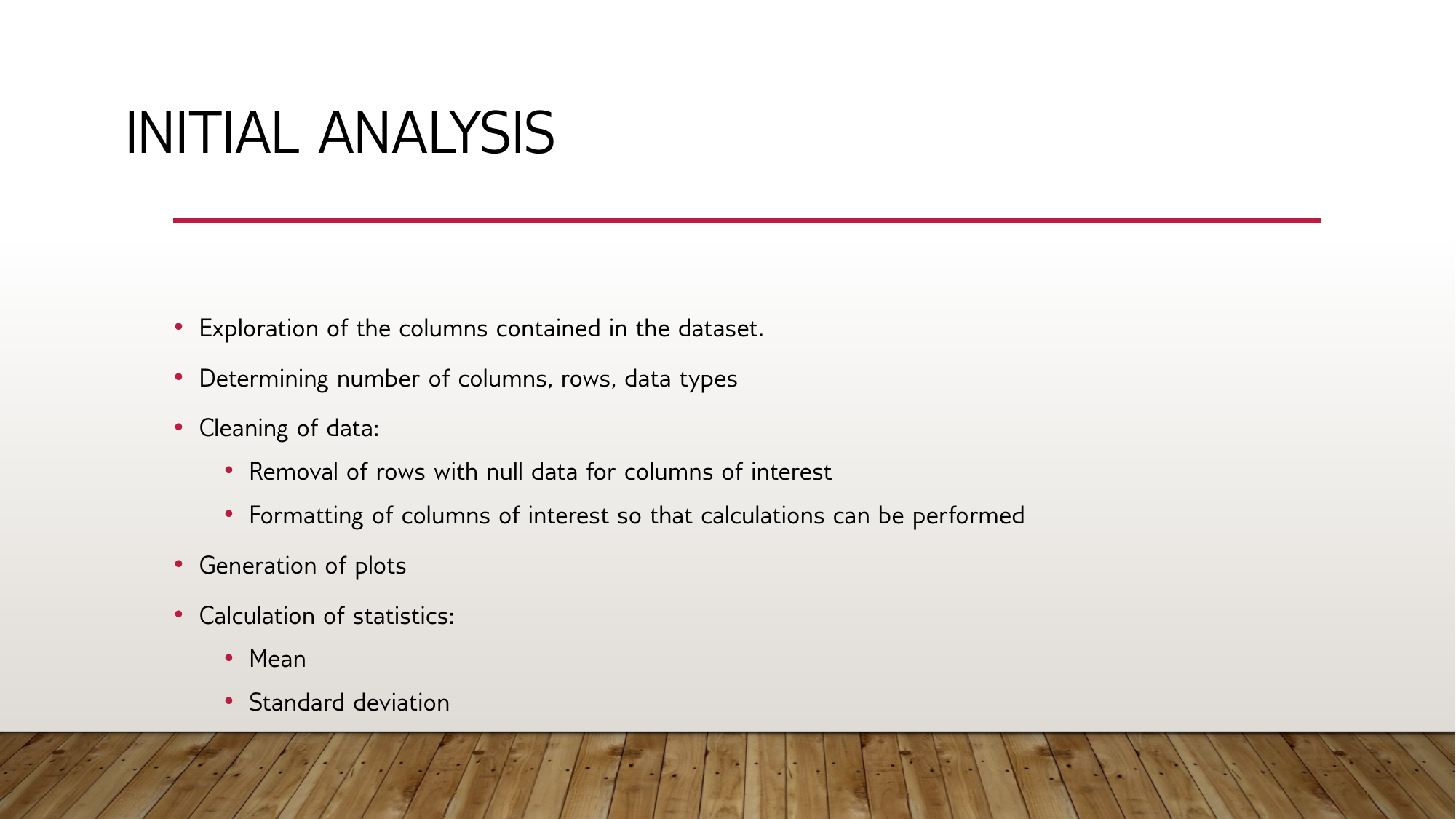

# Initial Analysis
Exploration of the columns contained in the dataset.
Determining number of columns, rows, data types
Cleaning of data:
Removal of rows with null data for columns of interest
Formatting of columns of interest so that calculations can be performed
Generation of plots
Calculation of statistics:
Mean
Standard deviation